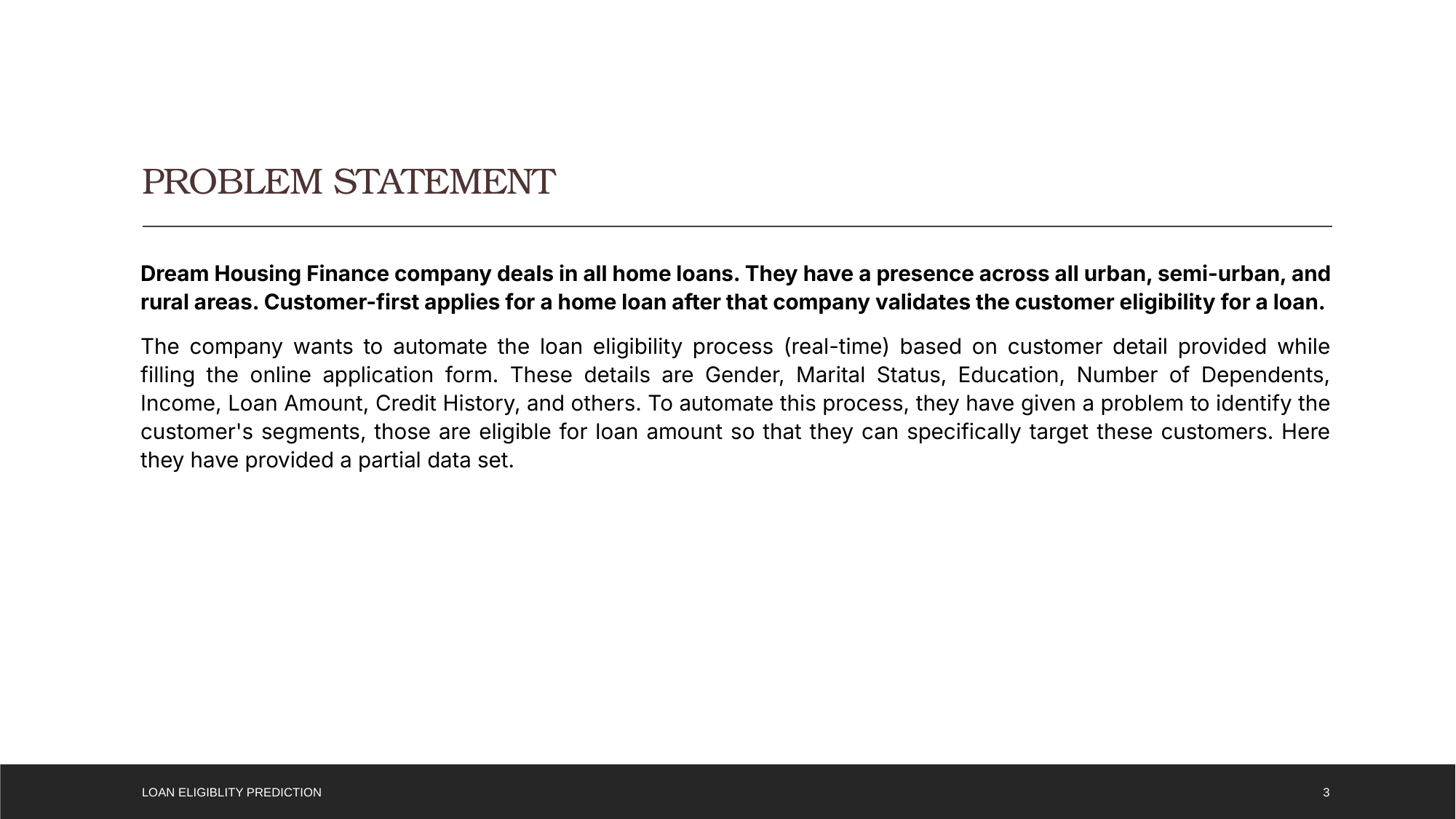

# PROBLEM STATEMENT
Dream Housing Finance company deals in all home loans. They have a presence across all urban, semi-urban, and rural areas. Customer-first applies for a home loan after that company validates the customer eligibility for a loan.
The company wants to automate the loan eligibility process (real-time) based on customer detail provided while filling the online application form. These details are Gender, Marital Status, Education, Number of Dependents, Income, Loan Amount, Credit History, and others. To automate this process, they have given a problem to identify the customer's segments, those are eligible for loan amount so that they can specifically target these customers. Here they have provided a partial data set.
Loan Eligiblity Prediction
3